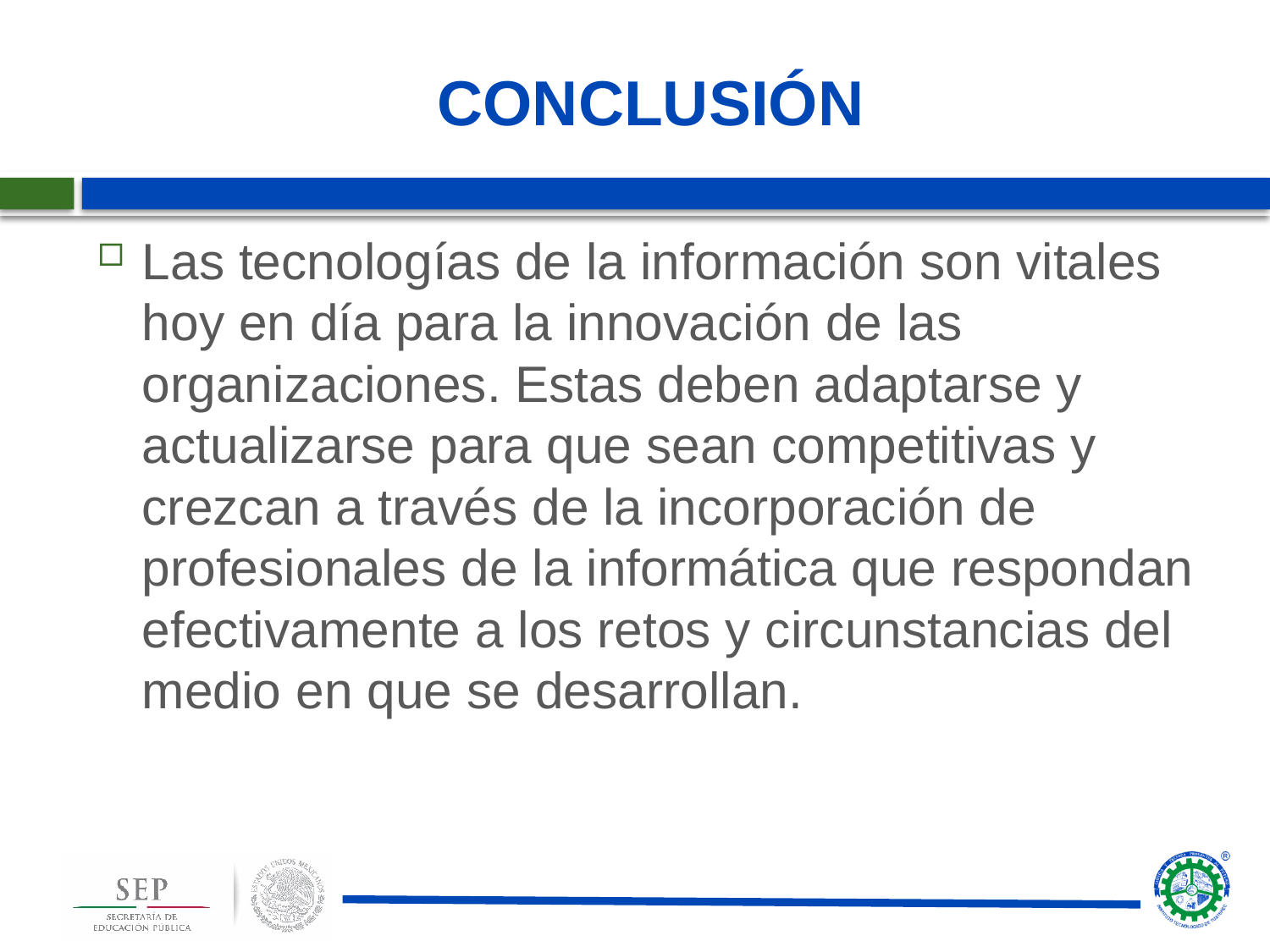

# CONCLUSIÓN
Las tecnologías de la información son vitales hoy en día para la innovación de las organizaciones. Estas deben adaptarse y actualizarse para que sean competitivas y crezcan a través de la incorporación de profesionales de la informática que respondan efectivamente a los retos y circunstancias del medio en que se desarrollan.